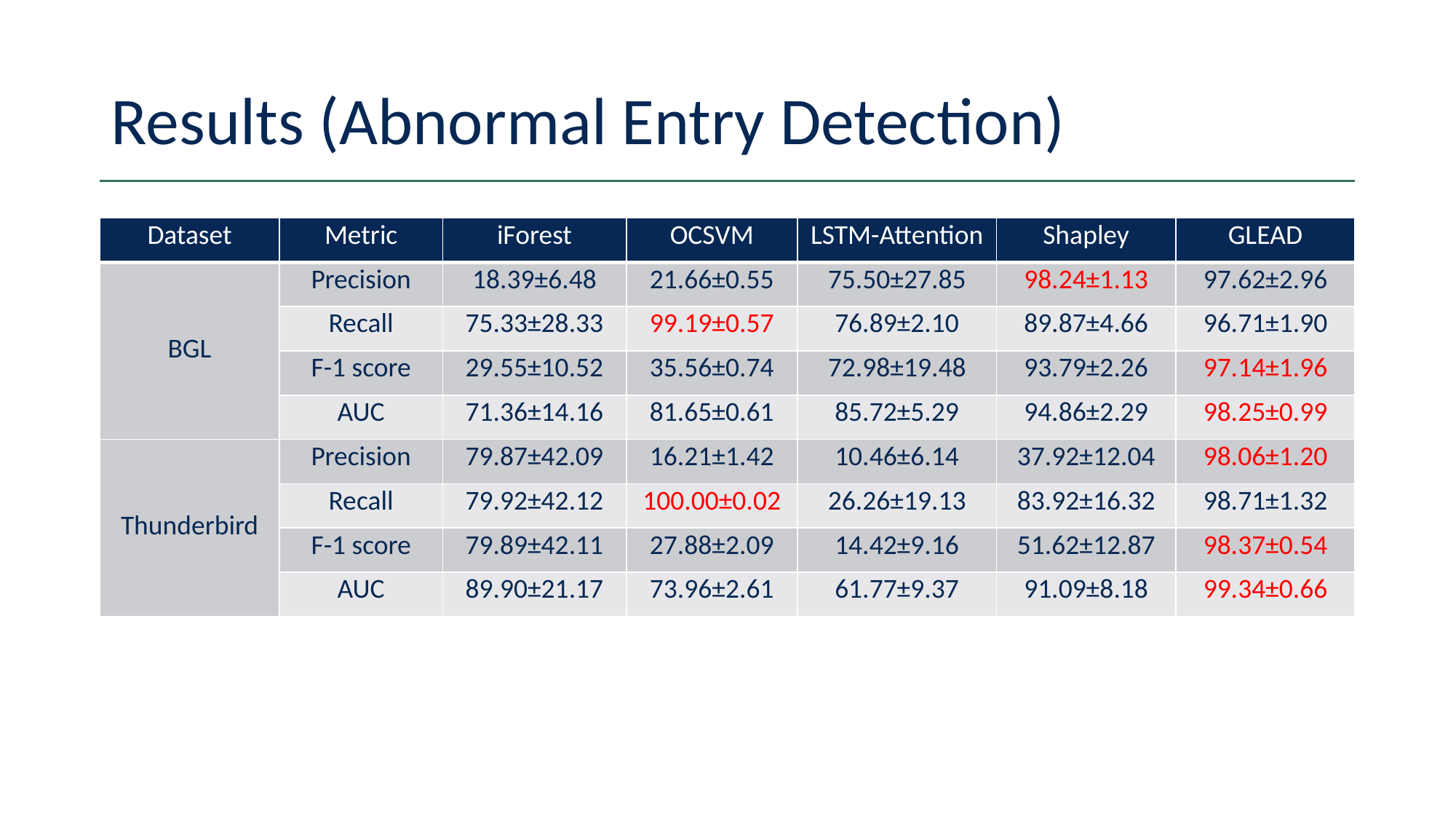

# Results (Abnormal Entry Detection)
| Dataset | Metric | iForest | OCSVM | LSTM-Attention | Shapley | GLEAD |
| --- | --- | --- | --- | --- | --- | --- |
| BGL | Precision | 18.39±6.48 | 21.66±0.55 | 75.50±27.85 | 98.24±1.13 | 97.62±2.96 |
|  | Recall | 75.33±28.33 | 99.19±0.57 | 76.89±2.10 | 89.87±4.66 | 96.71±1.90 |
|  | F-1 score | 29.55±10.52 | 35.56±0.74 | 72.98±19.48 | 93.79±2.26 | 97.14±1.96 |
|  | AUC | 71.36±14.16 | 81.65±0.61 | 85.72±5.29 | 94.86±2.29 | 98.25±0.99 |
| Thunderbird | Precision | 79.87±42.09 | 16.21±1.42 | 10.46±6.14 | 37.92±12.04 | 98.06±1.20 |
|  | Recall | 79.92±42.12 | 100.00±0.02 | 26.26±19.13 | 83.92±16.32 | 98.71±1.32 |
|  | F-1 score | 79.89±42.11 | 27.88±2.09 | 14.42±9.16 | 51.62±12.87 | 98.37±0.54 |
|  | AUC | 89.90±21.17 | 73.96±2.61 | 61.77±9.37 | 91.09±8.18 | 99.34±0.66 |